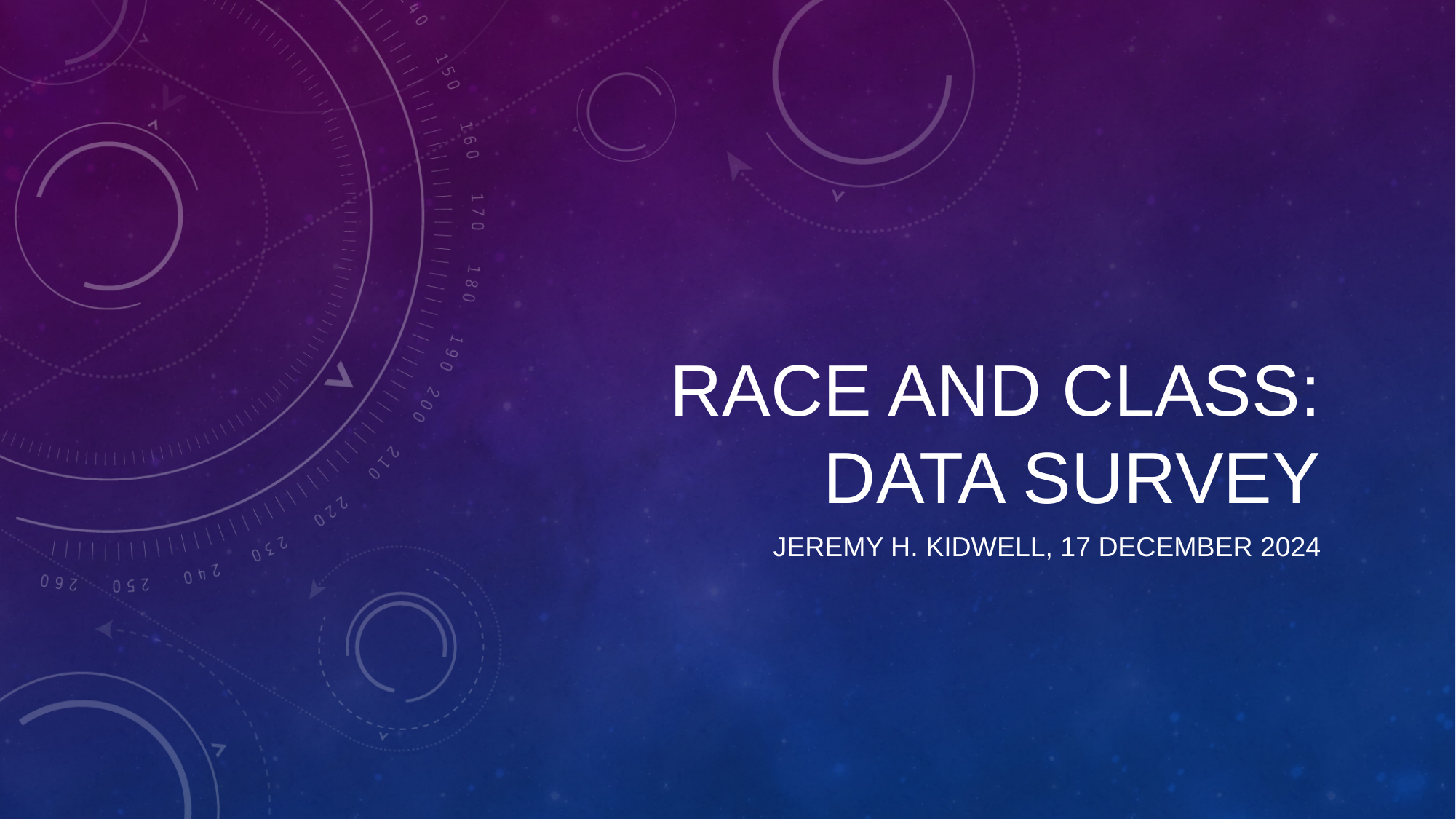

# Race and Class: Data Survey
Jeremy H. Kidwell, 17 December 2024